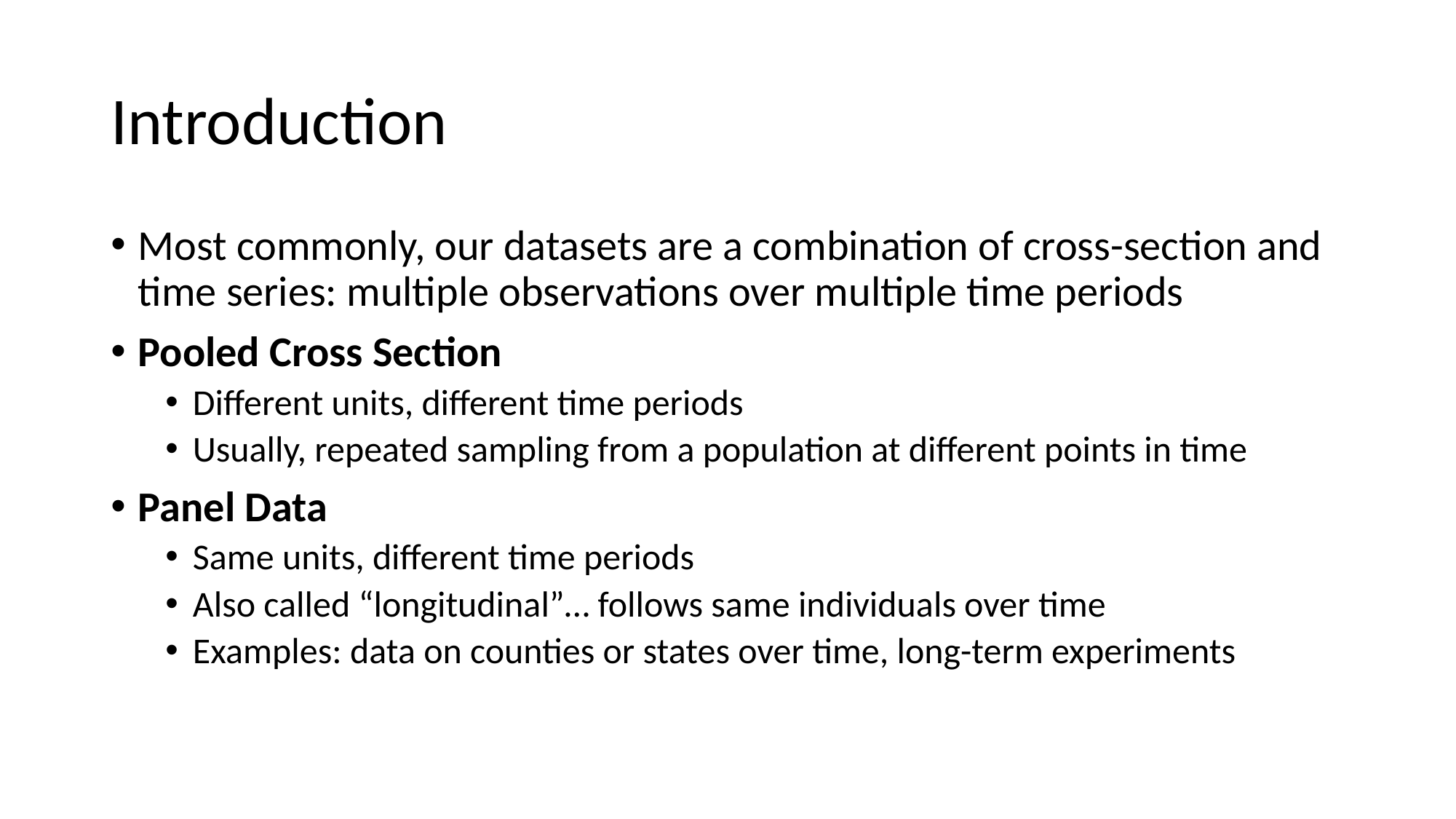

# Introduction
Most commonly, our datasets are a combination of cross-section and time series: multiple observations over multiple time periods
Pooled Cross Section
Different units, different time periods
Usually, repeated sampling from a population at different points in time
Panel Data
Same units, different time periods
Also called “longitudinal”… follows same individuals over time
Examples: data on counties or states over time, long-term experiments